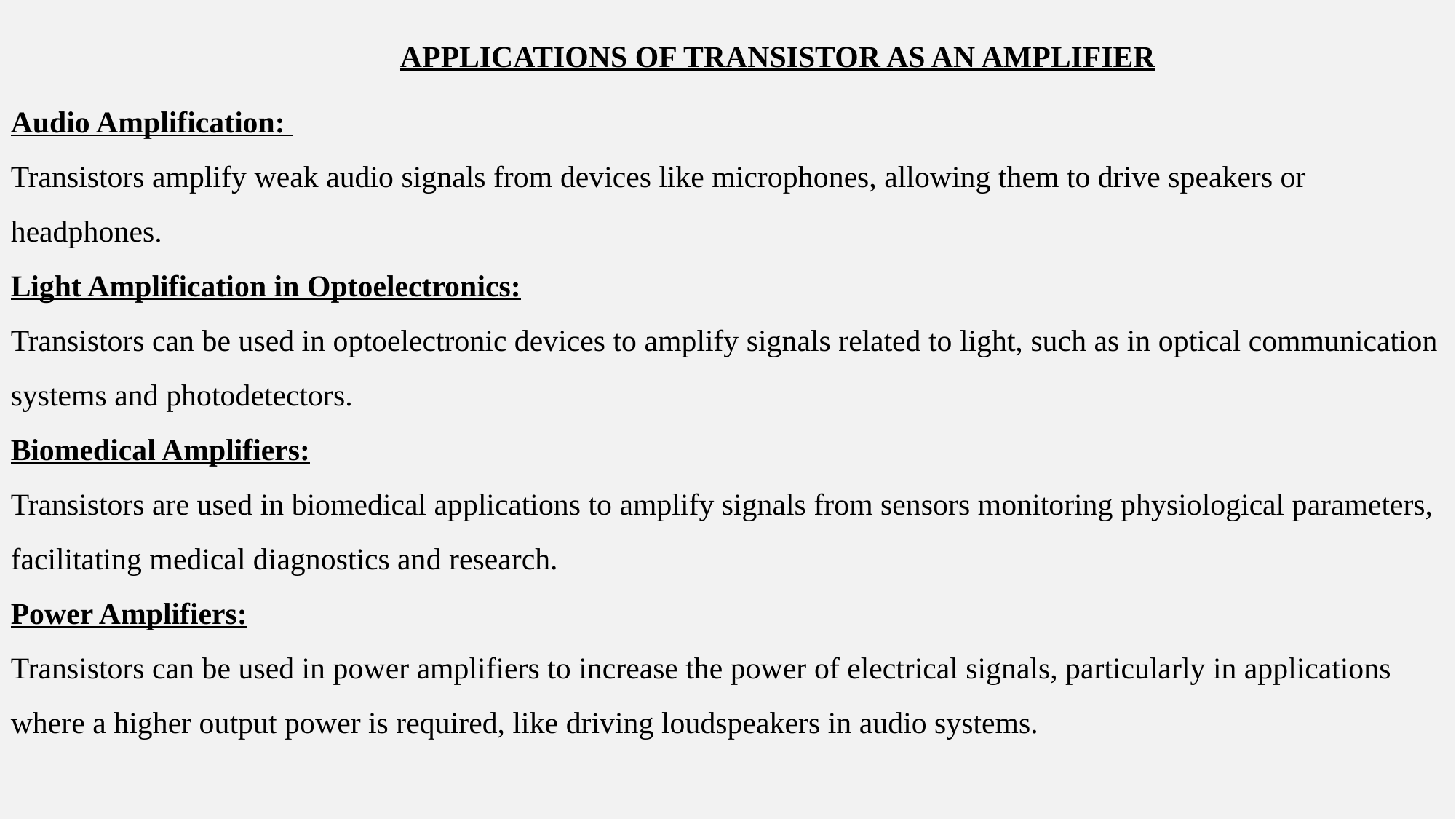

APPLICATIONS OF TRANSISTOR AS AN AMPLIFIER
Audio Amplification:
Transistors amplify weak audio signals from devices like microphones, allowing them to drive speakers or headphones.
Light Amplification in Optoelectronics:
Transistors can be used in optoelectronic devices to amplify signals related to light, such as in optical communication systems and photodetectors.
Biomedical Amplifiers:
Transistors are used in biomedical applications to amplify signals from sensors monitoring physiological parameters, facilitating medical diagnostics and research.
Power Amplifiers:
Transistors can be used in power amplifiers to increase the power of electrical signals, particularly in applications where a higher output power is required, like driving loudspeakers in audio systems.